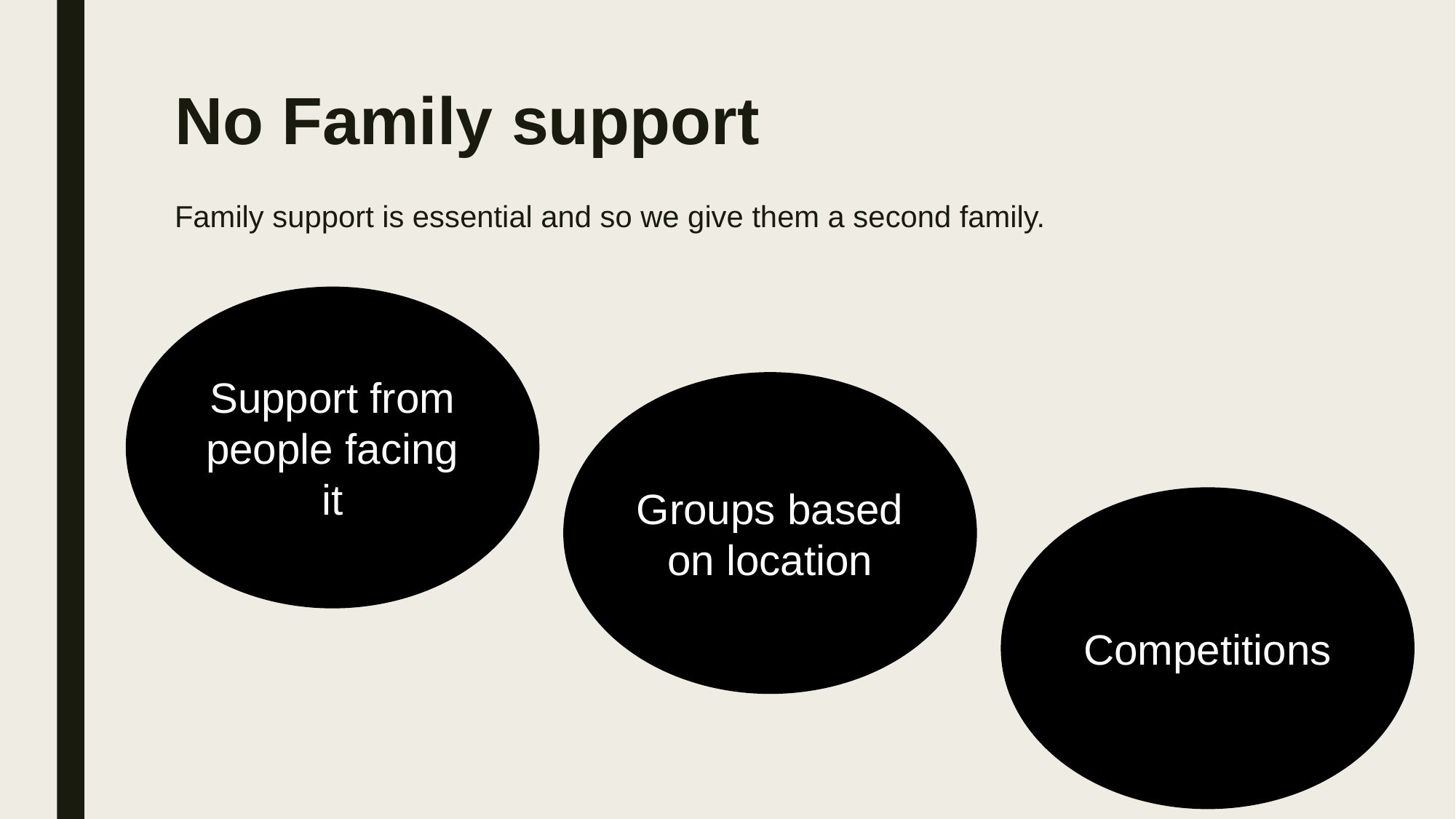

# No Family support
Family support is essential and so we give them a second family.

Support from people facing it
Groups based on location
Competitions